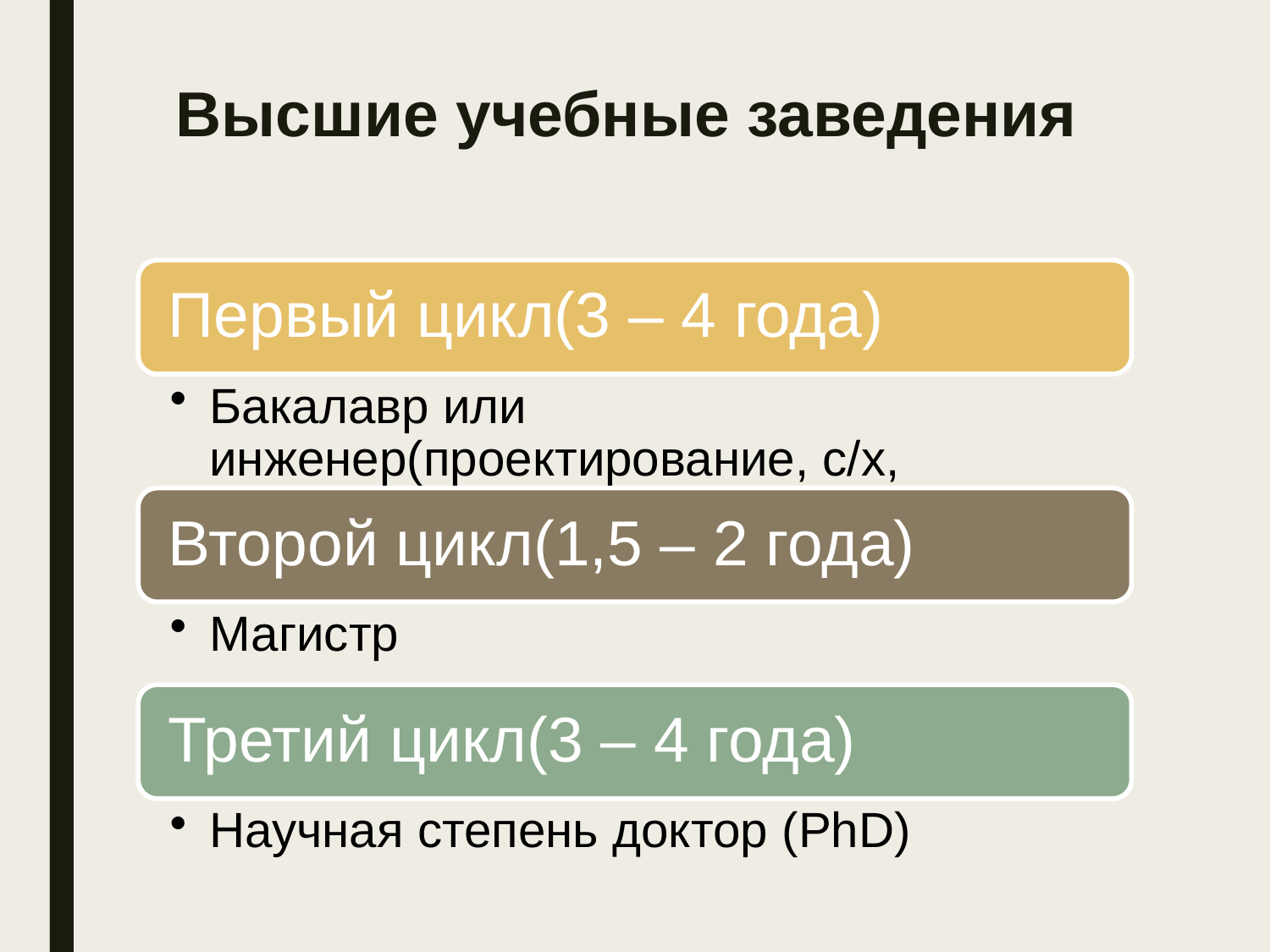

# Высшие учебные заведения
Первый цикл(3 – 4 года)
Бакалавр или инженер(проектирование, с/х, экономика)
Второй цикл(1,5 – 2 года)
Магистр
Третий цикл(3 – 4 года)
Научная степень доктор (PhD)